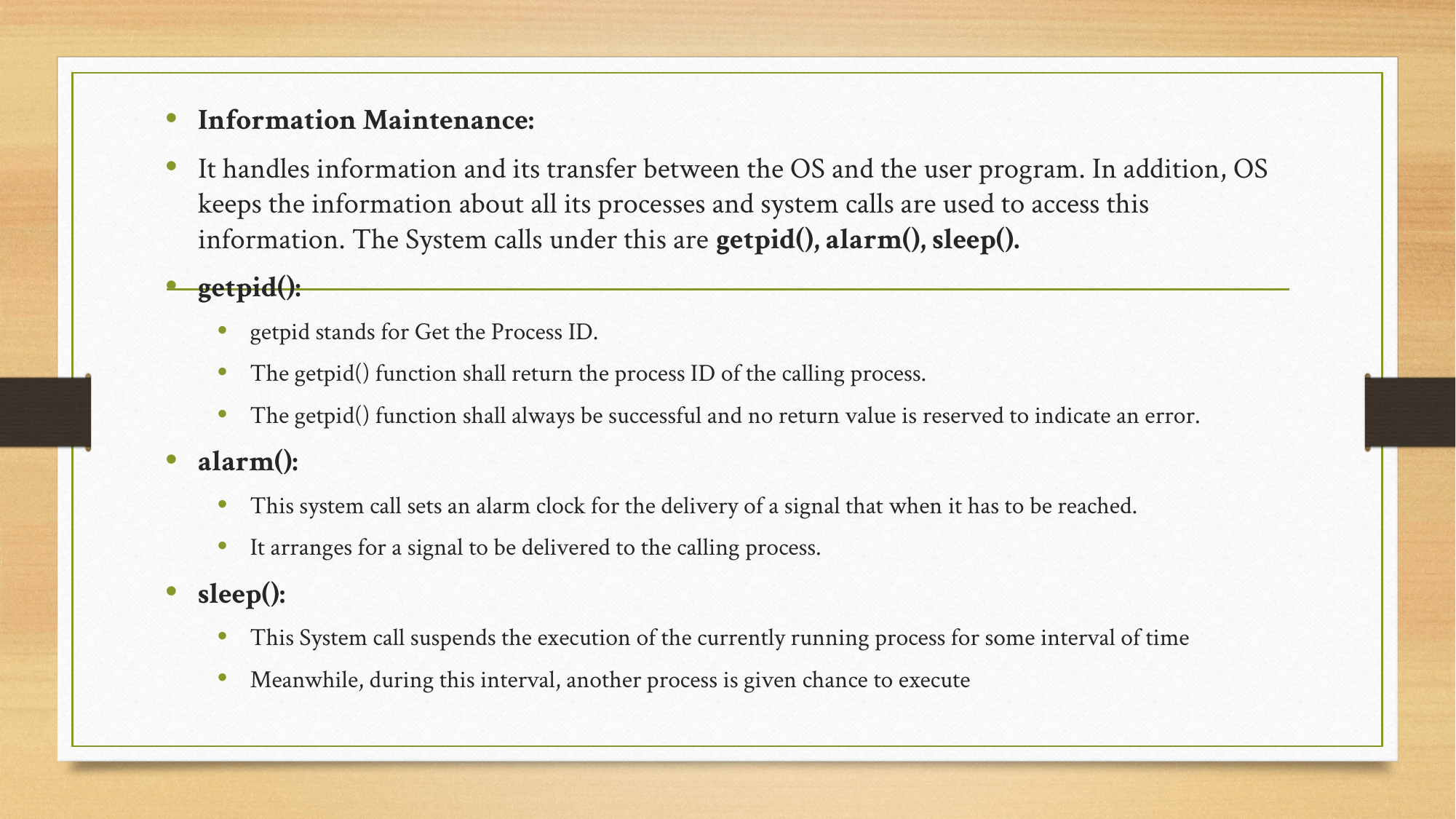

Information Maintenance:
It handles information and its transfer between the OS and the user program. In addition, OS keeps the information about all its processes and system calls are used to access this information. The System calls under this are getpid(), alarm(), sleep().
getpid():
getpid stands for Get the Process ID.
The getpid() function shall return the process ID of the calling process.
The getpid() function shall always be successful and no return value is reserved to indicate an error.
alarm():
This system call sets an alarm clock for the delivery of a signal that when it has to be reached.
It arranges for a signal to be delivered to the calling process.
sleep():
This System call suspends the execution of the currently running process for some interval of time
Meanwhile, during this interval, another process is given chance to execute